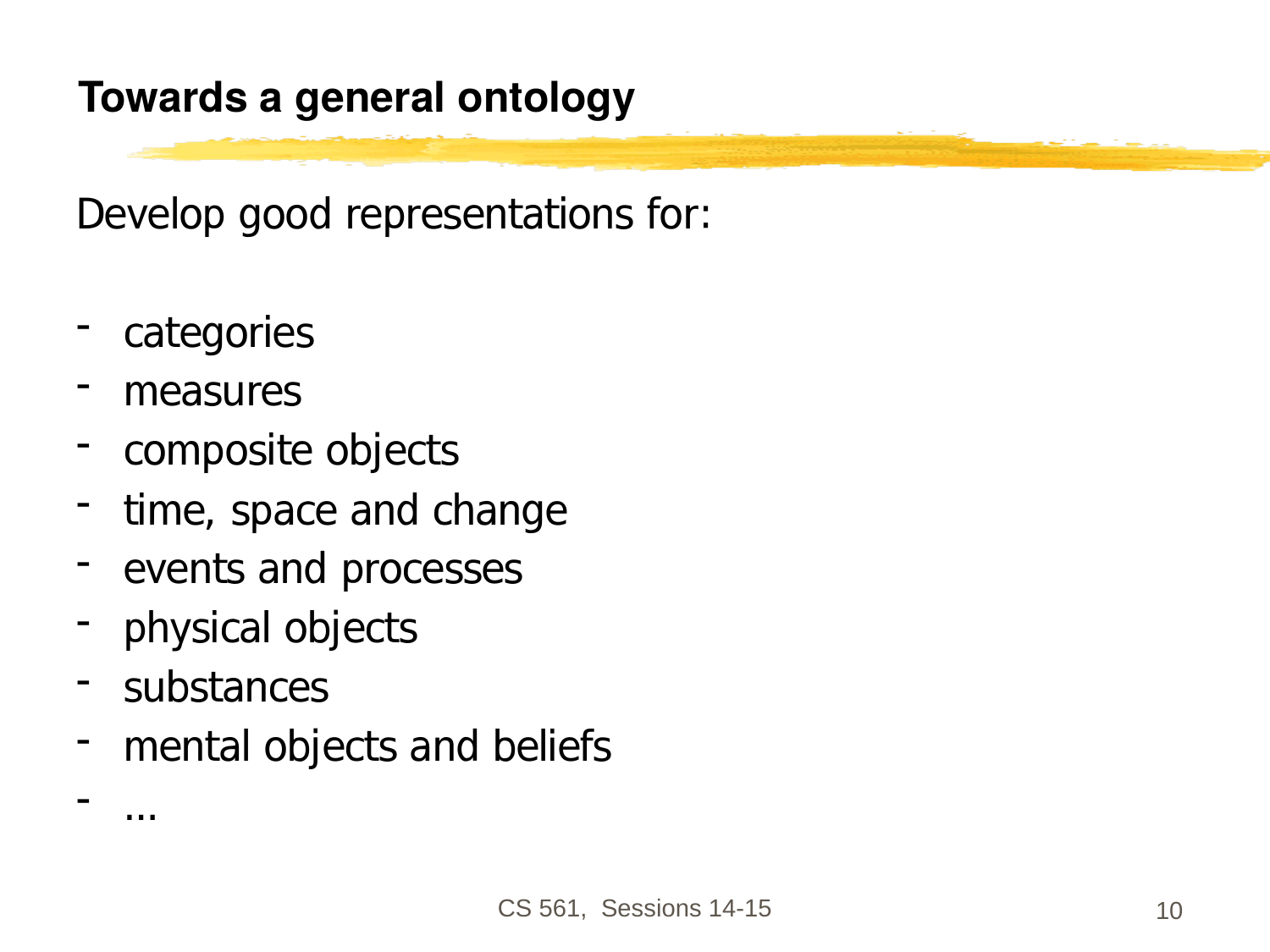

# Towards a general ontology
Develop good representations for:

categories
measures
composite objects
time, space and change
events and processes
physical objects
substances
mental objects and beliefs
…
CS 561,  Sessions 14-15
10